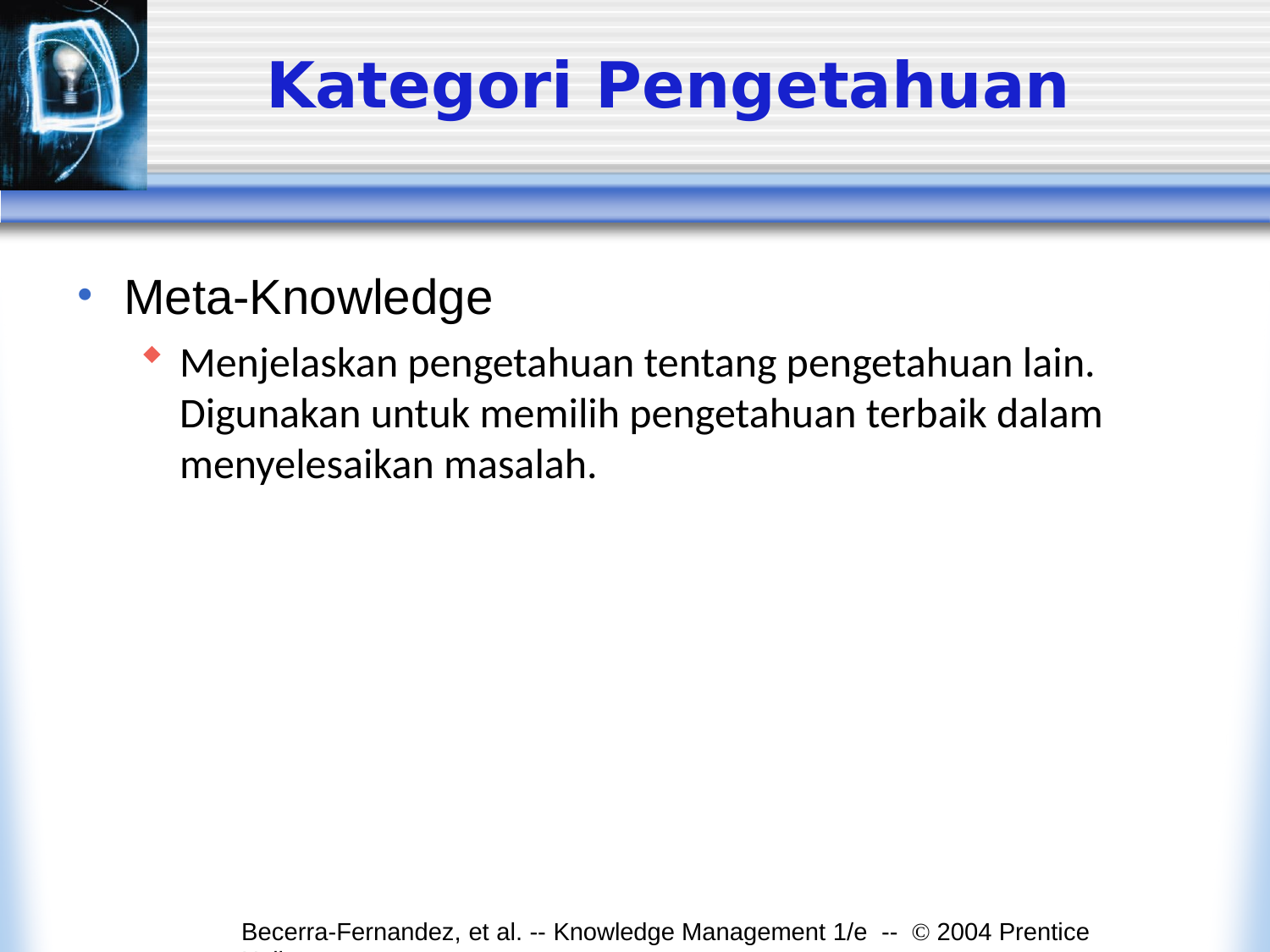

# Kategori Pengetahuan
Meta-Knowledge
Menjelaskan pengetahuan tentang pengetahuan lain. Digunakan untuk memilih pengetahuan terbaik dalam menyelesaikan masalah.
Becerra-Fernandez, et al. -- Knowledge Management 1/e -- © 2004 Prentice Hall